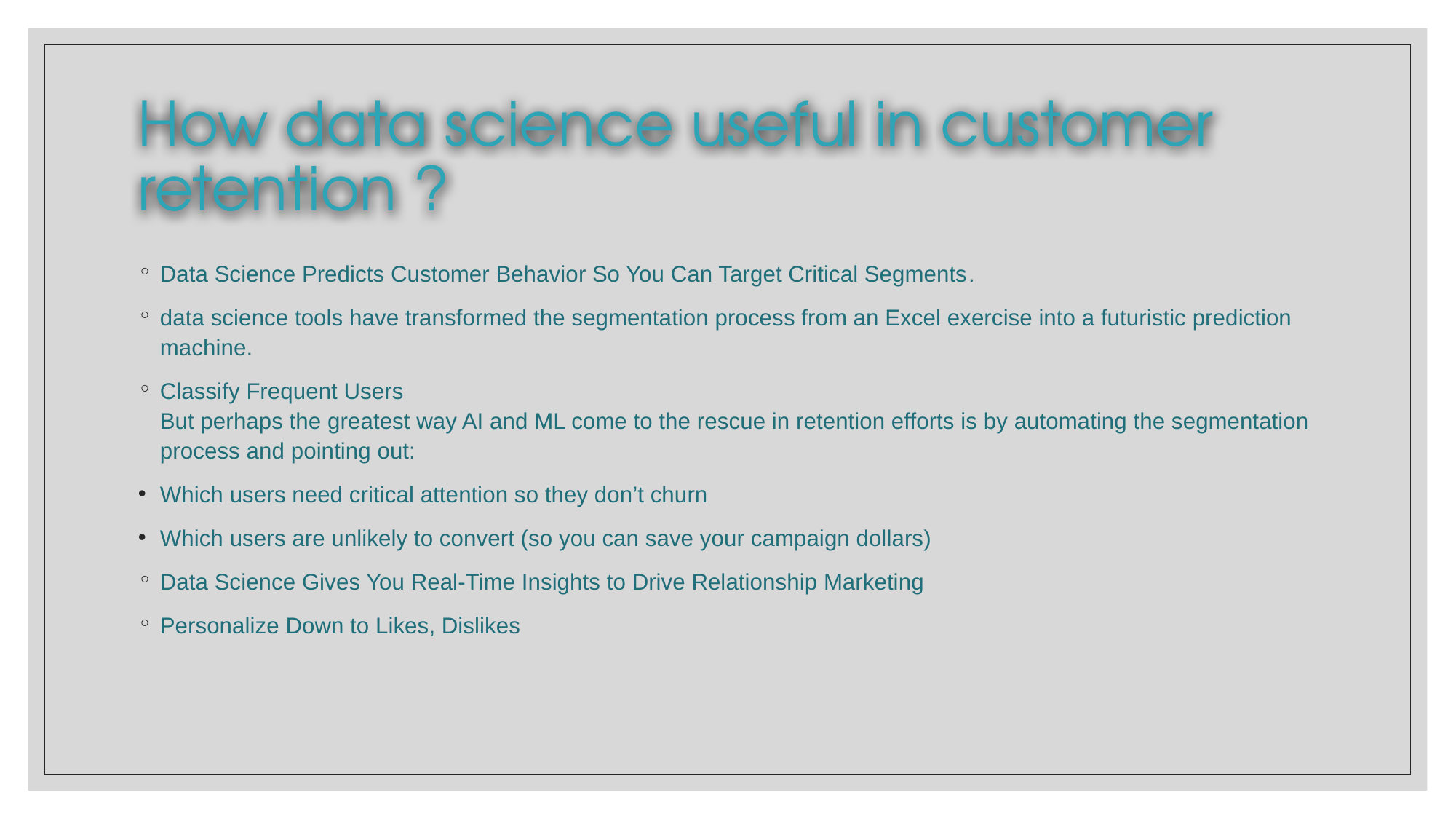

# How data science useful in customer retention ?
Data Science Predicts Customer Behavior So You Can Target Critical Segments.
data science tools have transformed the segmentation process from an Excel exercise into a futuristic prediction machine.
Classify Frequent Users
But perhaps the greatest way AI and ML come to the rescue in retention efforts is by automating the segmentation process and pointing out:
Which users need critical attention so they don’t churn
Which users are unlikely to convert (so you can save your campaign dollars)
Data Science Gives You Real-Time Insights to Drive Relationship Marketing
Personalize Down to Likes, Dislikes